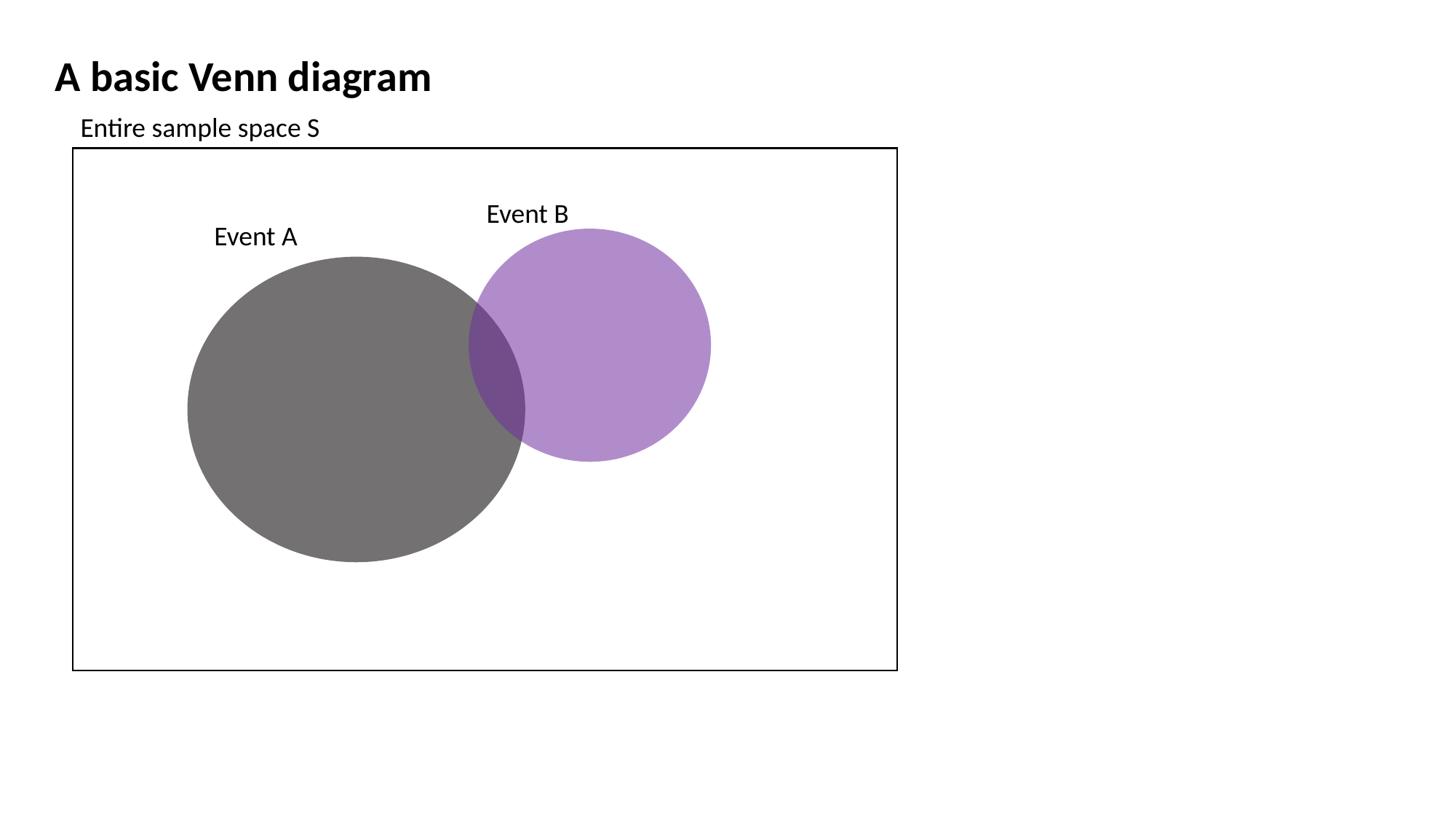

A basic Venn diagram
Entire sample space S

Event B
Event A